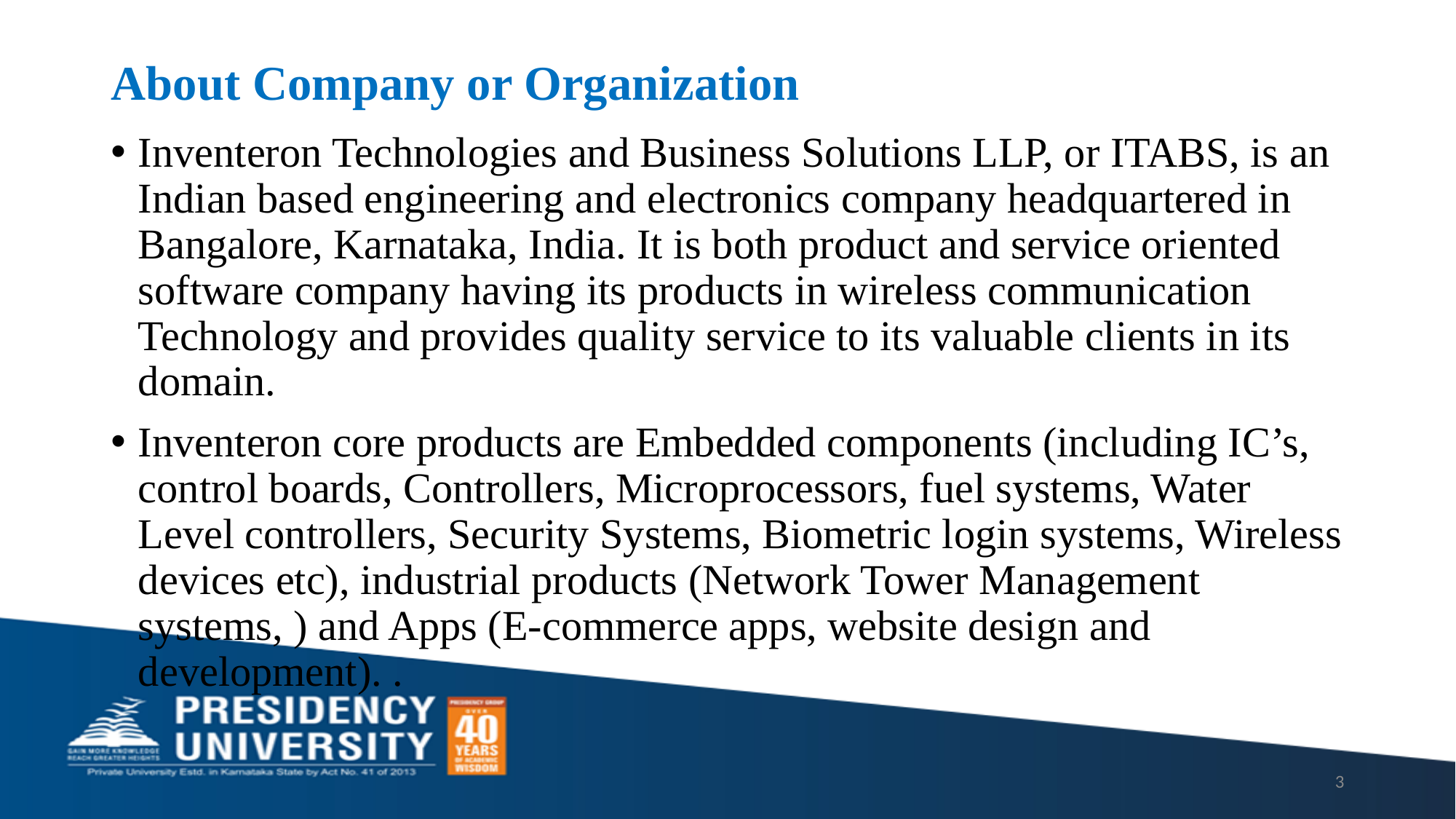

# About Company or Organization
Inventeron Technologies and Business Solutions LLP, or ITABS, is an Indian based engineering and electronics company headquartered in Bangalore, Karnataka, India. It is both product and service oriented software company having its products in wireless communication Technology and provides quality service to its valuable clients in its domain.
Inventeron core products are Embedded components (including IC’s, control boards, Controllers, Microprocessors, fuel systems, Water Level controllers, Security Systems, Biometric login systems, Wireless devices etc), industrial products (Network Tower Management systems, ) and Apps (E-commerce apps, website design and development). .
3